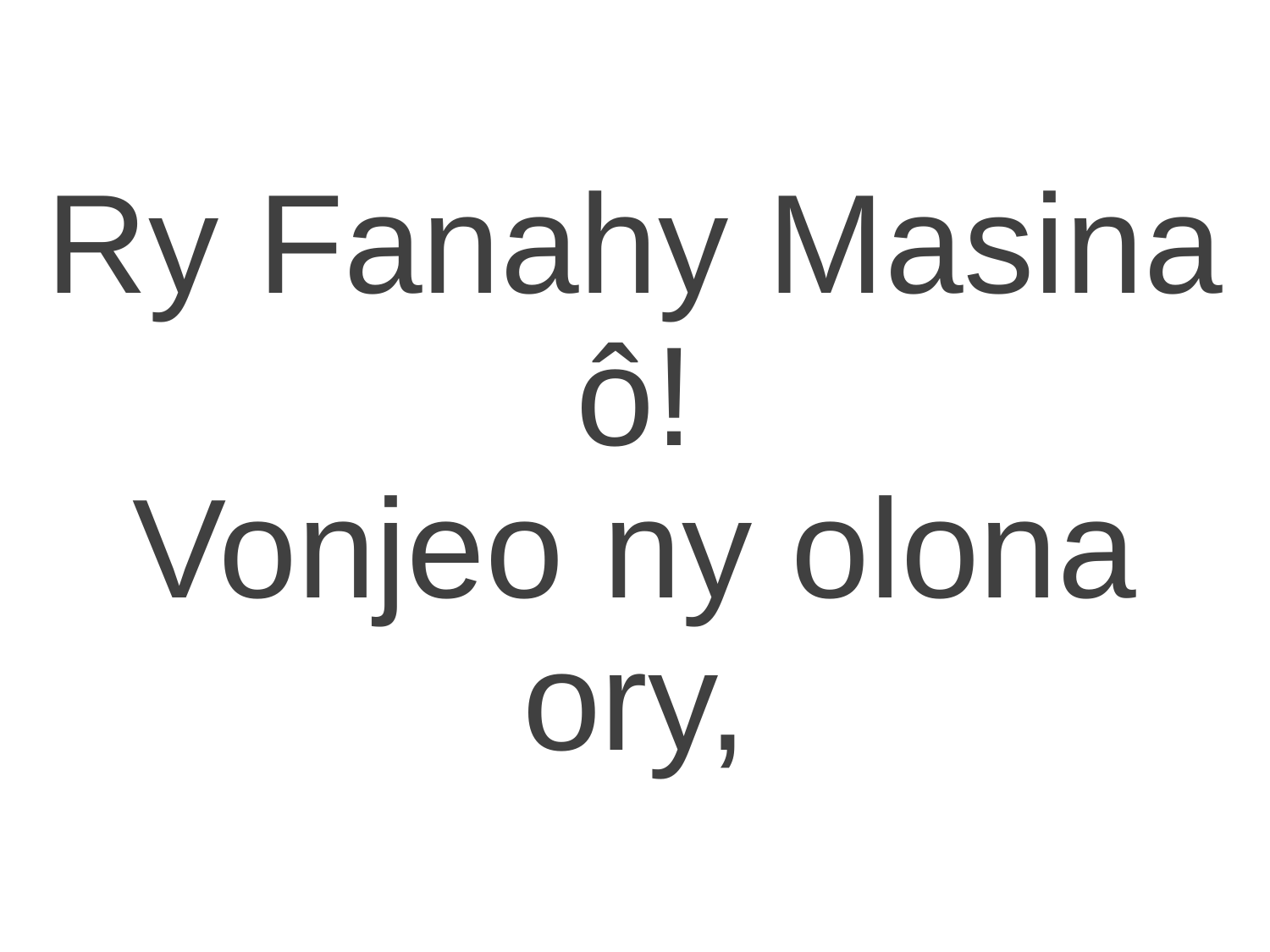

Ry Fanahy Masina ô!
Vonjeo ny olona ory,